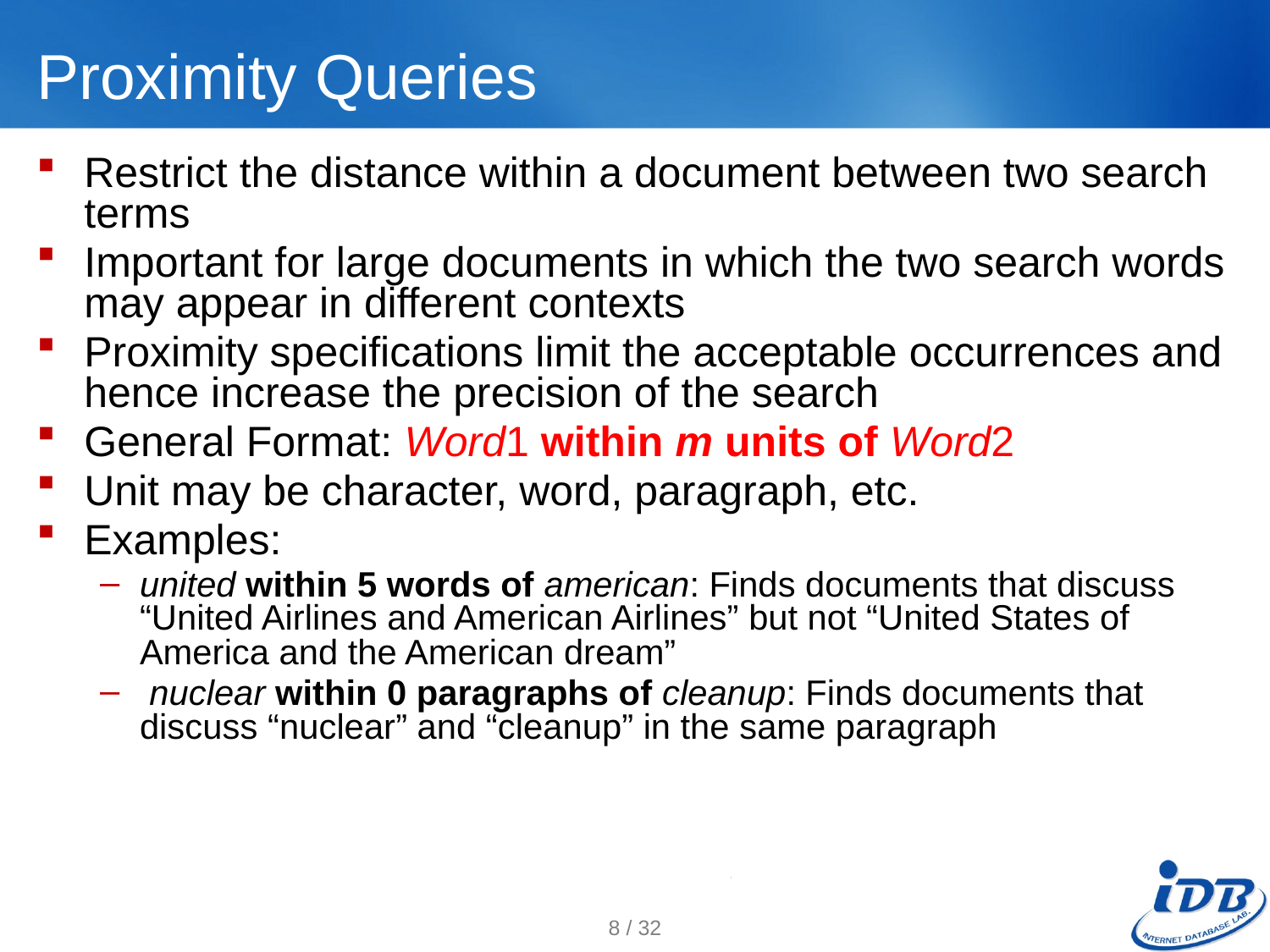

# Proximity Queries
Restrict the distance within a document between two search terms
Important for large documents in which the two search words may appear in different contexts
Proximity specifications limit the acceptable occurrences and hence increase the precision of the search
General Format: Word1 within m units of Word2
Unit may be character, word, paragraph, etc.
Examples:
united within 5 words of american: Finds documents that discuss “United Airlines and American Airlines” but not “United States of America and the American dream”
 nuclear within 0 paragraphs of cleanup: Finds documents that discuss “nuclear” and “cleanup” in the same paragraph

8